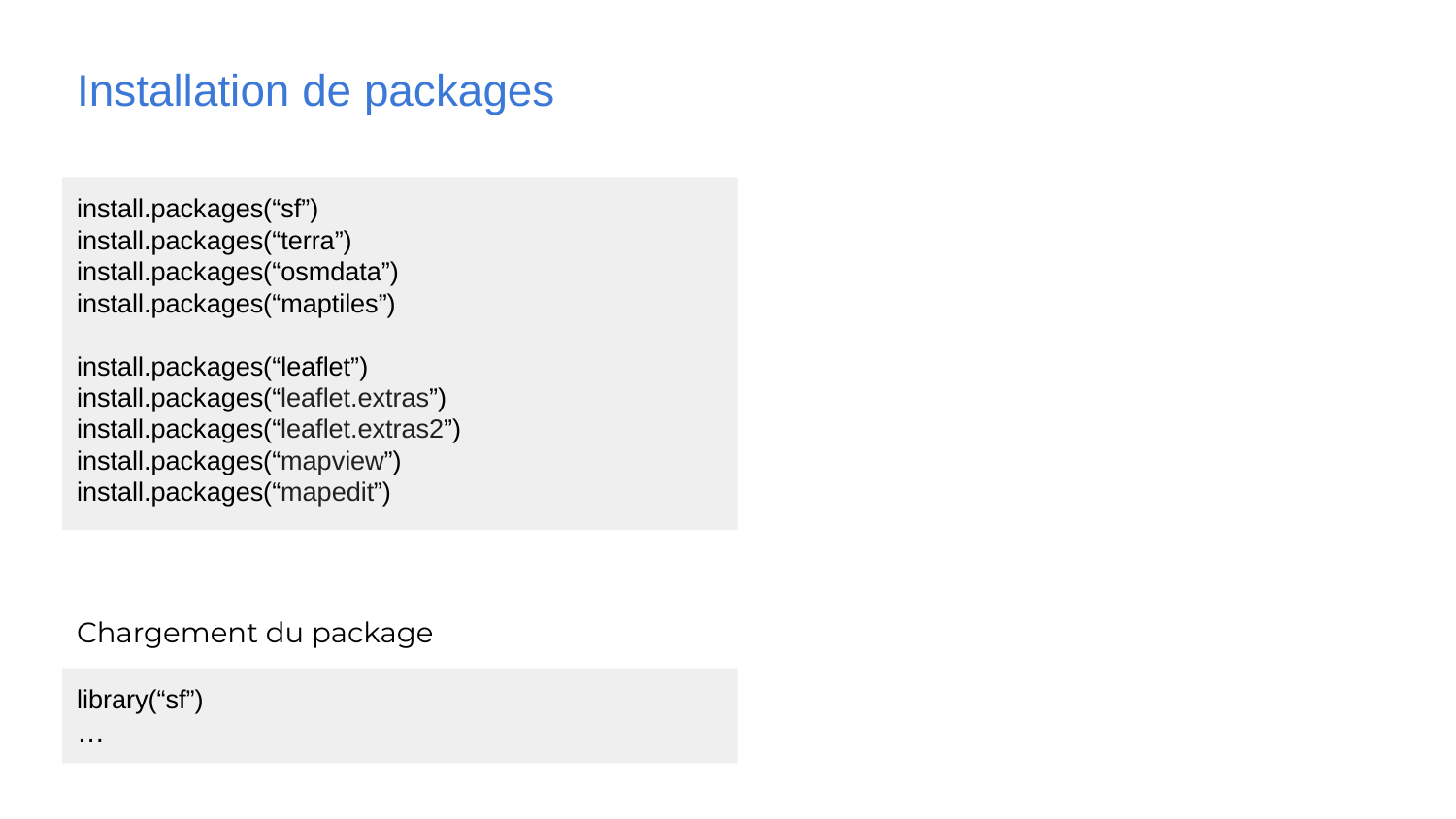

Installation de packages
install.packages(“sf”)
install.packages(“terra”)
install.packages(“osmdata”)
install.packages(“maptiles”)

install.packages(“leaflet”)
install.packages(“leaflet.extras”)
install.packages(“leaflet.extras2”)
install.packages(“mapview”)
install.packages(“mapedit”)
Chargement du package
library(“sf”)
…